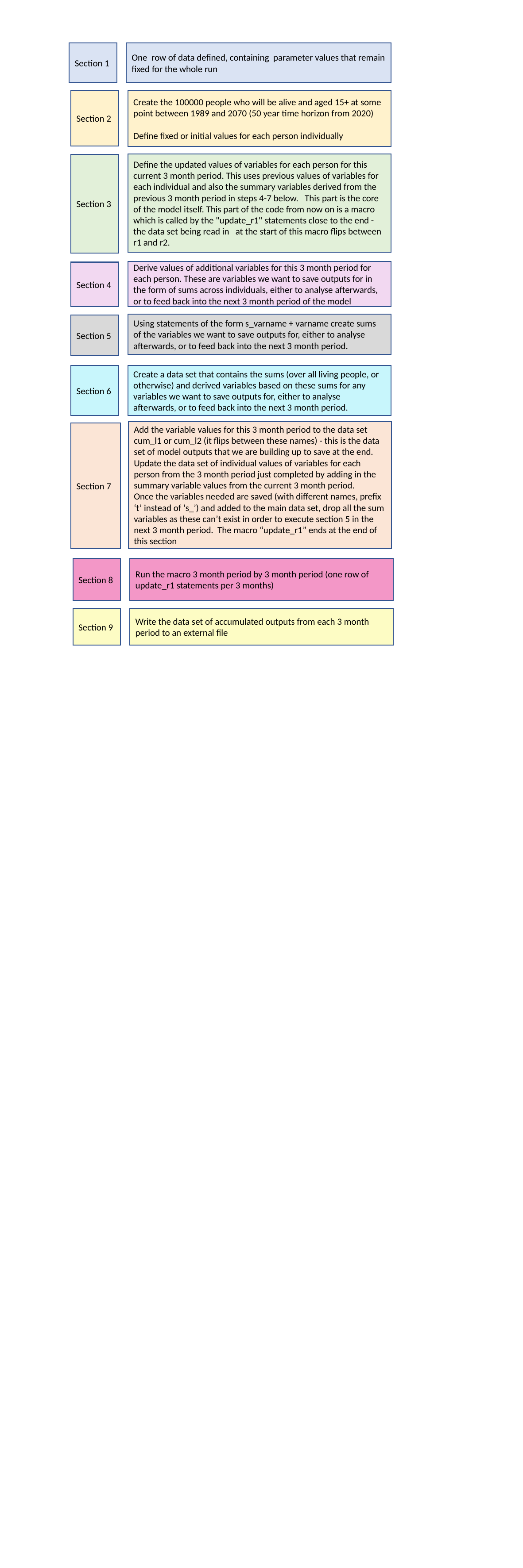

Section 1
One  row of data defined, containing  parameter values that remain fixed for the whole run
Create the 100000 people who will be alive and aged 15+ at some point between 1989 and 2070 (50 year time horizon from 2020)

Define fixed or initial values for each person individually
Section 2
Define the updated values of variables for each person for this current 3 month period. This uses previous values of variables for each individual and also the summary variables derived from the previous 3 month period in steps 4-7 below.   This part is the core of the model itself. This part of the code from now on is a macro which is called by the "update_r1" statements close to the end - the data set being read in   at the start of this macro flips between r1 and r2.
Section 3
Derive values of additional variables for this 3 month period for each person. These are variables we want to save outputs for in the form of sums across individuals, either to analyse afterwards, or to feed back into the next 3 month period of the model
Section 4
Using statements of the form s_varname + varname create sums of the variables we want to save outputs for, either to analyse afterwards, or to feed back into the next 3 month period.
Section 5
Section 6
Create a data set that contains the sums (over all living people, or otherwise) and derived variables based on these sums for any variables we want to save outputs for, either to analyse afterwards, or to feed back into the next 3 month period.
Add the variable values for this 3 month period to the data set cum_l1 or cum_l2 (it flips between these names) - this is the data set of model outputs that we are building up to save at the end.
Update the data set of individual values of variables for each person from the 3 month period just completed by adding in the summary variable values from the current 3 month period.
Once the variables needed are saved (with different names, prefix ‘t’ instead of ‘s_’) and added to the main data set, drop all the sum variables as these can’t exist in order to execute section 5 in the next 3 month period.  The macro “update_r1” ends at the end of this section
Section 7
Section 8
Run the macro 3 month period by 3 month period (one row of update_r1 statements per 3 months)
Section 9
Write the data set of accumulated outputs from each 3 month period to an external file